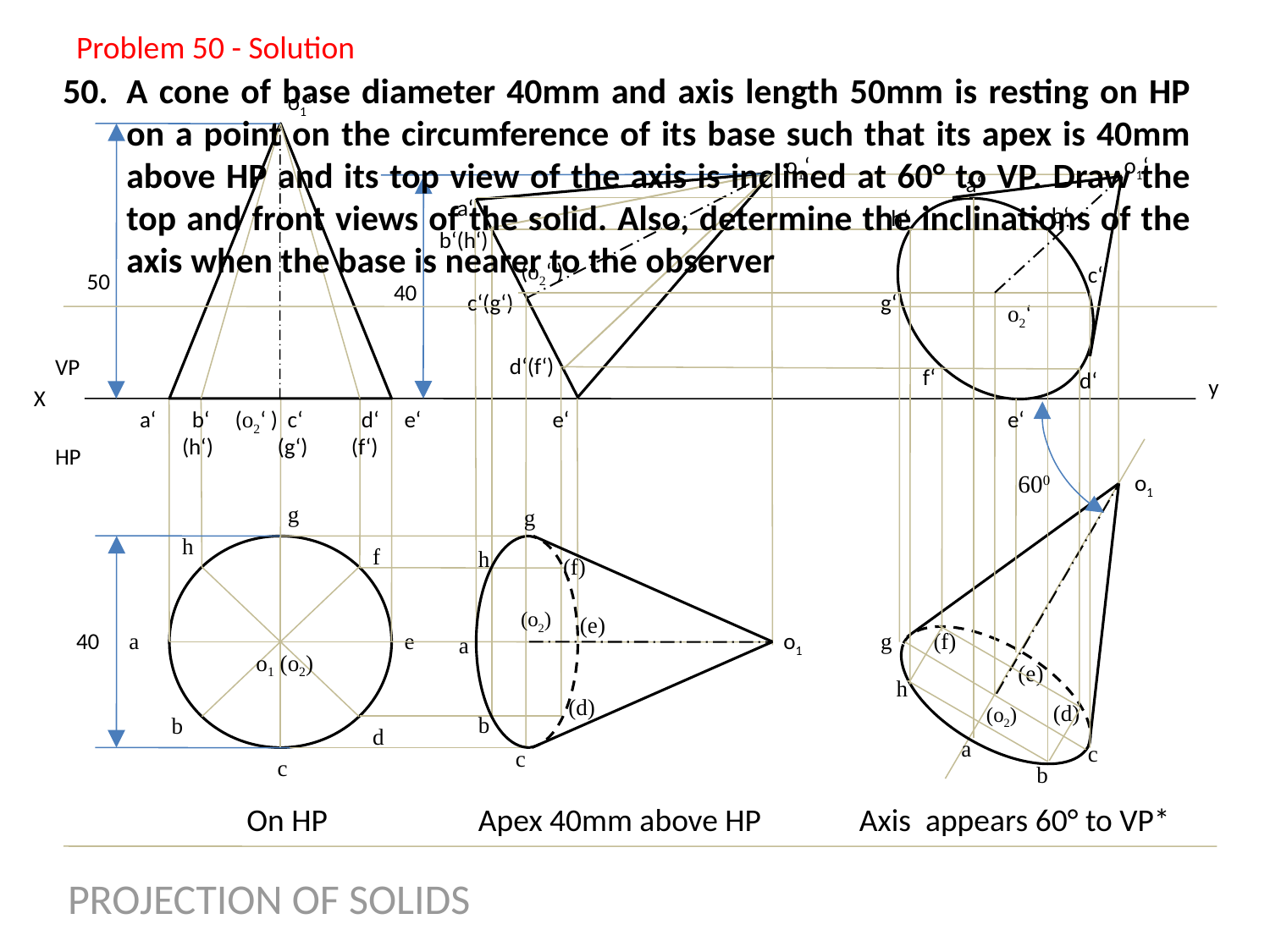

Problem 50 - Solution
A cone of base diameter 40mm and axis length 50mm is resting on HP on a point on the circumference of its base such that its apex is 40mm above HP and its top view of the axis is inclined at 60° to VP. Draw the top and front views of the solid. Also, determine the inclinations of the axis when the base is nearer to the observer
o1‘

o1‘
o1‘
a‘
a‘
b‘
h‘

 b‘(h‘)

(o2‘ )
c‘
50
40
  c‘(g‘)

g‘
o2‘

VP

HP
  d‘(f‘)

f‘
d‘
y
X
a‘
  b‘
(h‘)

(o2‘ )
  c‘
(g‘)

  d‘
(f‘)

e‘
e‘
e‘
600
o1
g
g
h

f
h
(f)

(o2)
(e)
40
a
e
o1
g
(f)
a

o1 (o2)

(e)
h
(d)
(d)
(o2)
b
b
d
a
c
c
c
b
On HP
Apex 40mm above HP
Axis  appears 60° to VP*
PROJECTION OF SOLIDS